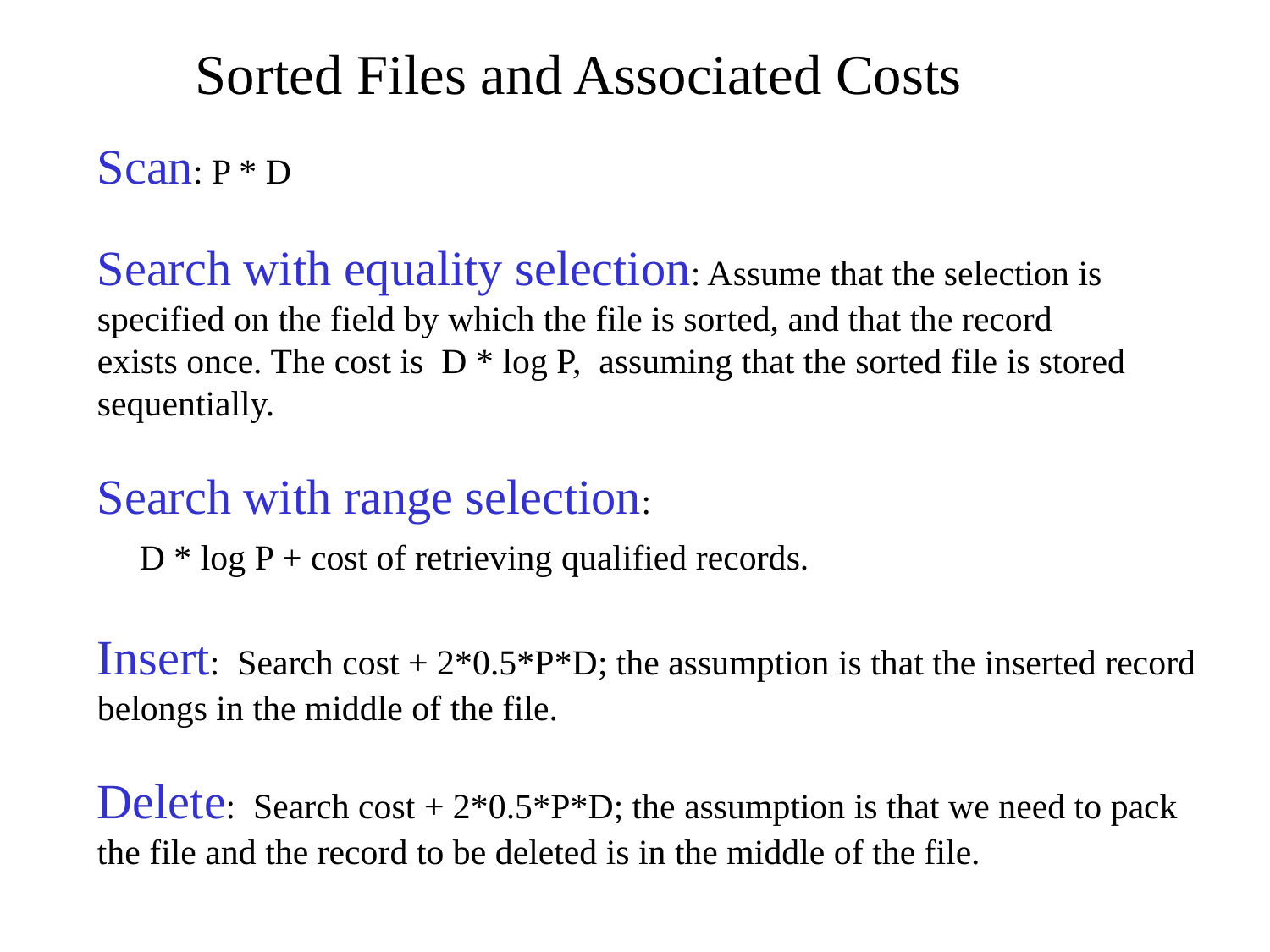

Sorted Files and Associated Costs
Scan: P * D

Search with equality selection: Assume that the selection is specified on the field by which the file is sorted, and that the record exists once. The cost is  D * log P,  assuming that the sorted file is stored sequentially.

Search with range selection:

Insert:  Search cost + 2*0.5*P*D; the assumption is that the inserted record belongs in the middle of the file.

Delete:  Search cost + 2*0.5*P*D; the assumption is that we need to pack the file and the record to be deleted is in the middle of the file.
D * log P + cost of retrieving qualified records.